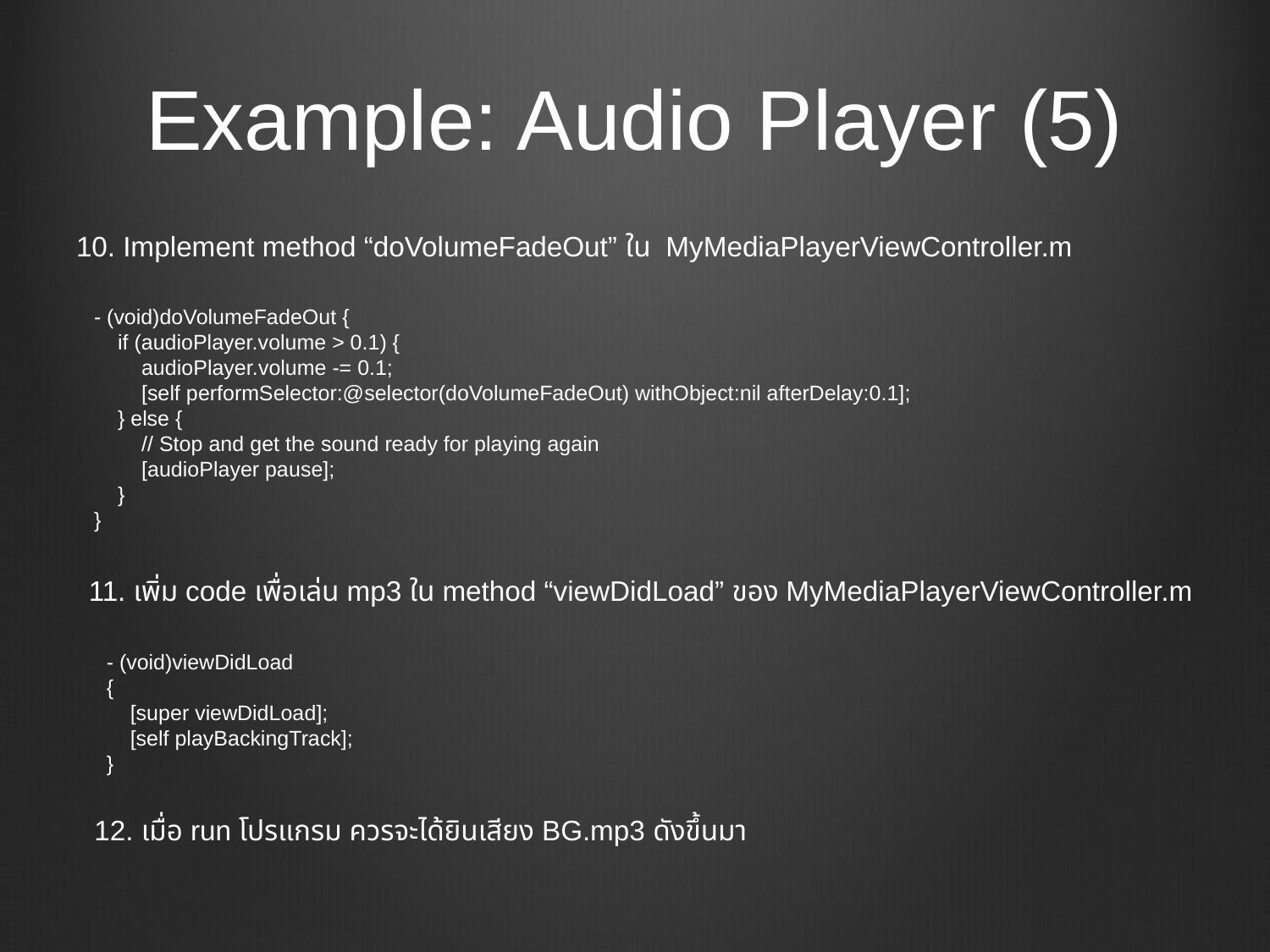

# Example: Audio Player (5)
10. Implement method “doVolumeFadeOut” ใน  MyMediaPlayerViewController.m
- (void)doVolumeFadeOut {
    if (audioPlayer.volume > 0.1) {
        audioPlayer.volume -= 0.1;
        [self performSelector:@selector(doVolumeFadeOut) withObject:nil afterDelay:0.1];
    } else {
        // Stop and get the sound ready for playing again
        [audioPlayer pause];
    }
}
11. เพิ่ม code เพื่อเล่น mp3 ใน method “viewDidLoad” ของ MyMediaPlayerViewController.m

- (void)viewDidLoad
{
    [super viewDidLoad];
    [self playBackingTrack];
}
12. เมื่อ run โปรแกรม ควรจะได้ยินเสียง BG.mp3 ดังขึ้นมา